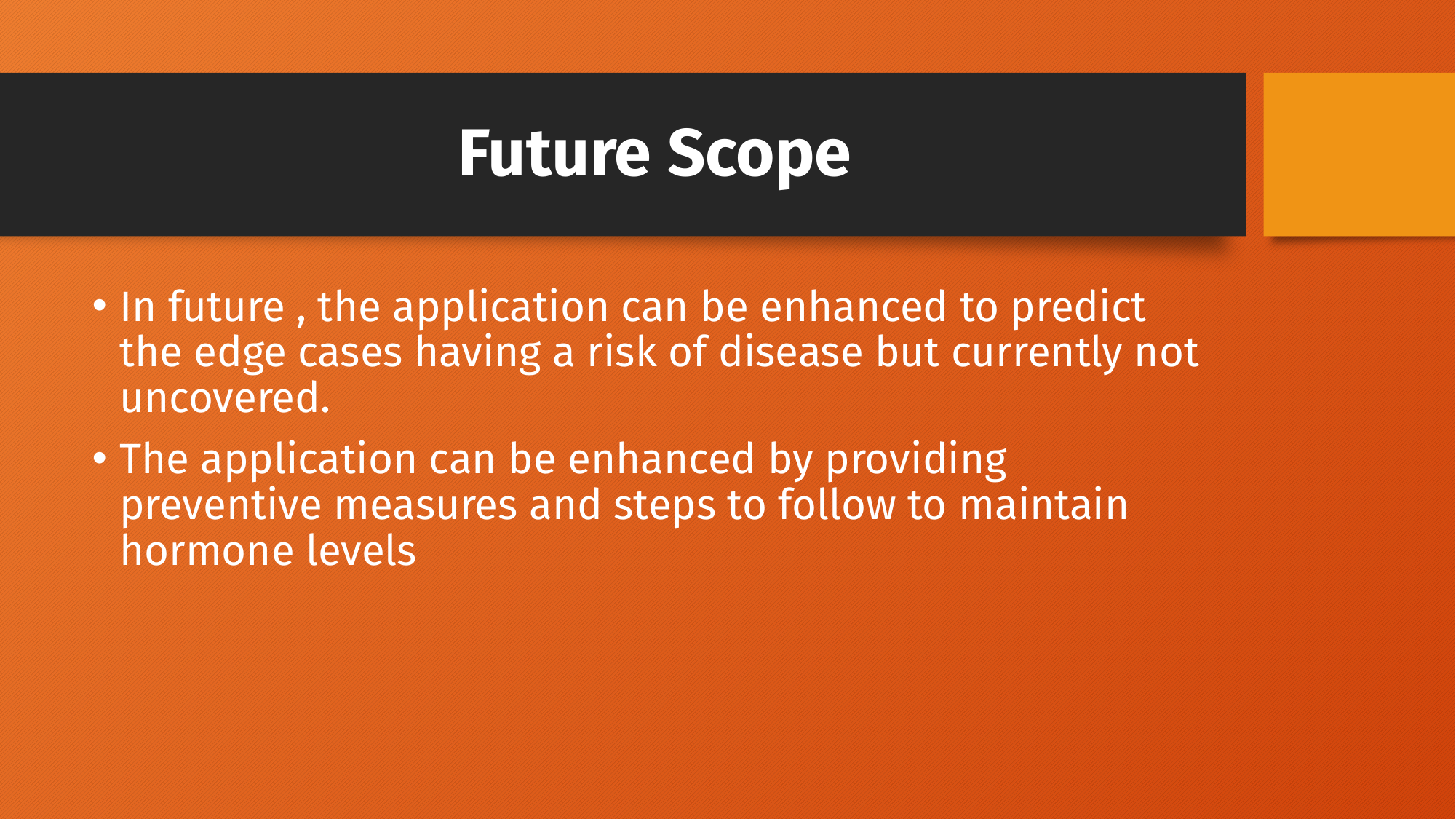

# Future Scope
In future , the application can be enhanced to predict the edge cases having a risk of disease but currently not uncovered.
The application can be enhanced by providing preventive measures and steps to follow to maintain hormone levels